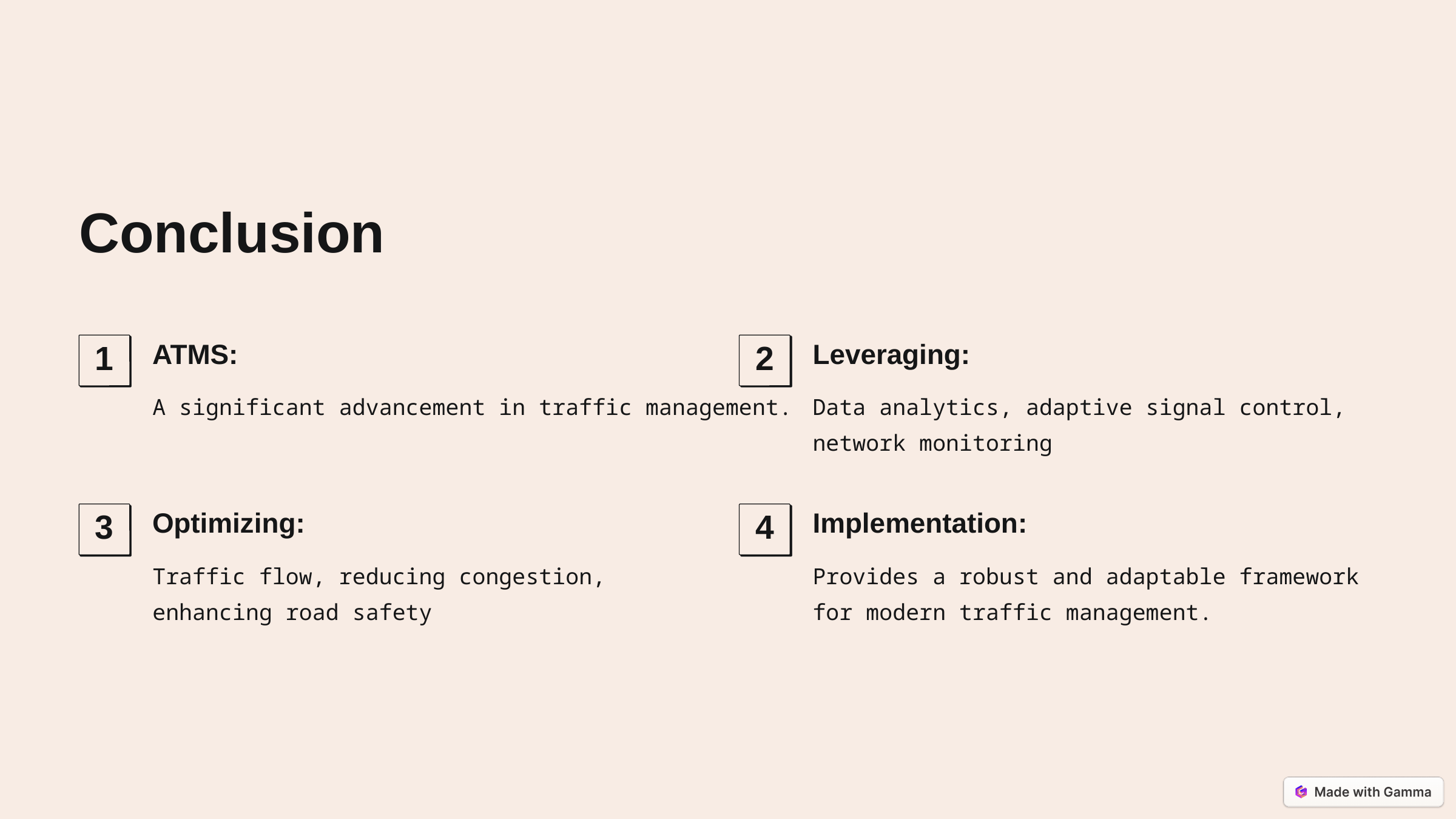

Conclusion

ATMS:

Leveraging:
1
2
A significant advancement in traffic management.
Data analytics, adaptive signal control, network monitoring

Optimizing:

Implementation:
3
4
Traffic flow, reducing congestion, enhancing road safety
Provides a robust and adaptable framework for modern traffic management.